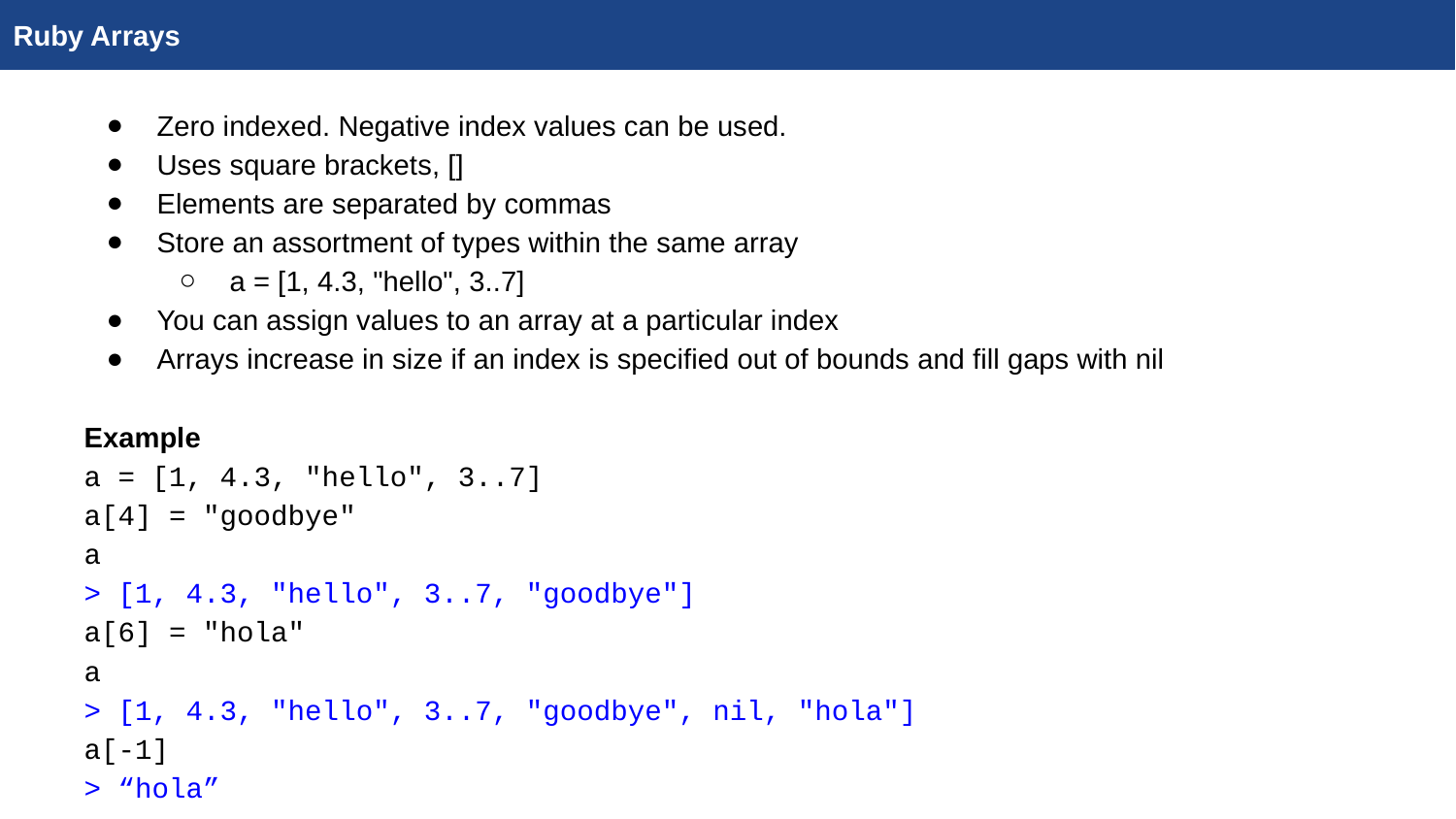

Ruby Arrays
Zero indexed. Negative index values can be used.
Uses square brackets, []
Elements are separated by commas
Store an assortment of types within the same array
a = [1, 4.3, "hello", 3..7]
You can assign values to an array at a particular index
Arrays increase in size if an index is specified out of bounds and fill gaps with nil

Example
a = [1, 4.3, "hello", 3..7]
a[4] = "goodbye"
a
> [1, 4.3, "hello", 3..7, "goodbye"]
a[6] = "hola"
a
> [1, 4.3, "hello", 3..7, "goodbye", nil, "hola"]
a[-1]
> “hola”